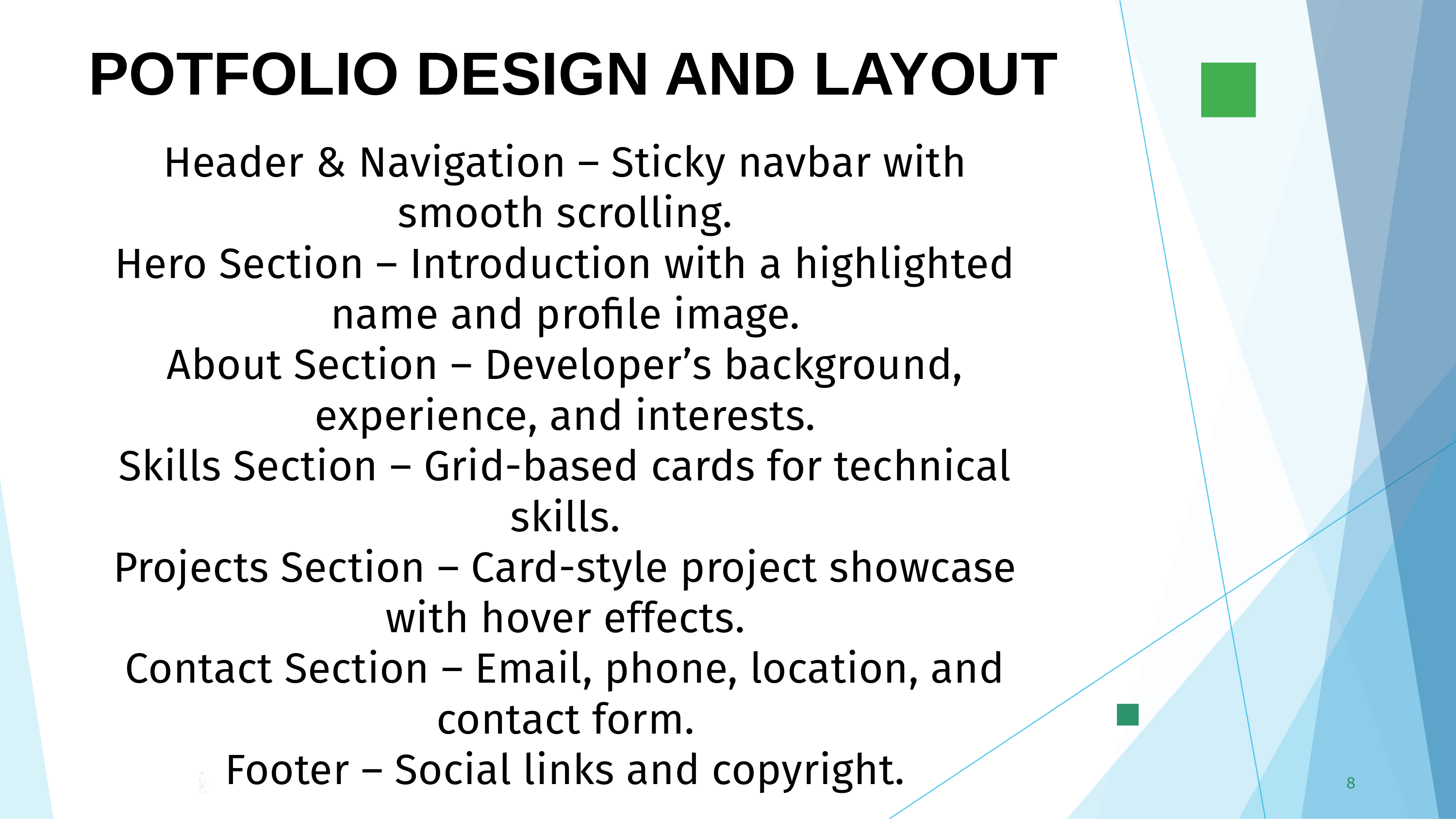

POTFOLIO DESIGN AND LAYOUT

Header & Navigation – Sticky navbar with smooth scrolling.
Hero Section – Introduction with a highlighted name and profile image.
About Section – Developer’s background, experience, and interests.
Skills Section – Grid-based cards for technical skills.
Projects Section – Card-style project showcase with hover effects.
Contact Section – Email, phone, location, and contact form.
Footer – Social links and copyright.

8